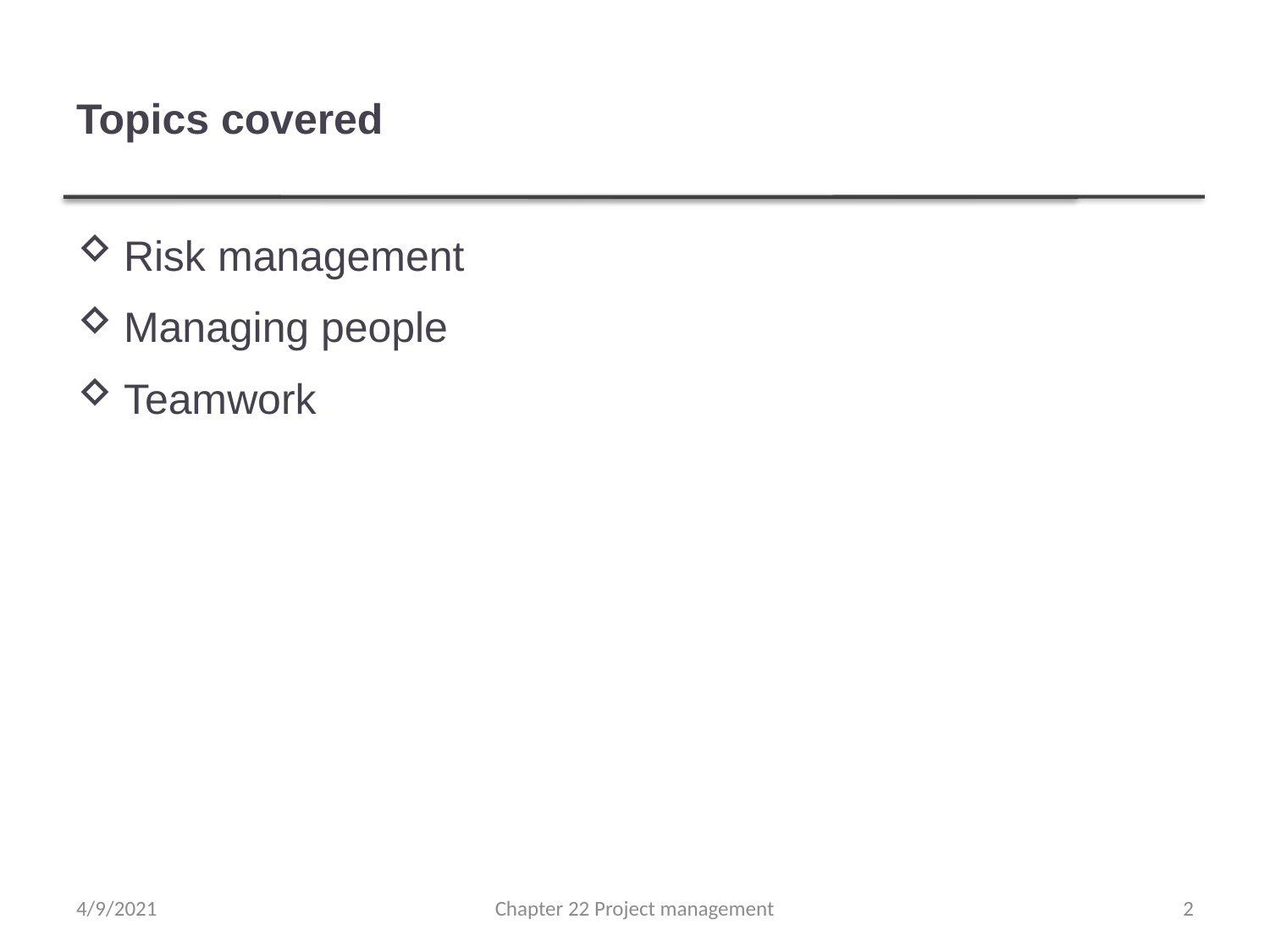

# Topics covered
Risk management
Managing people
Teamwork
4/9/2021
Chapter 22 Project management
2